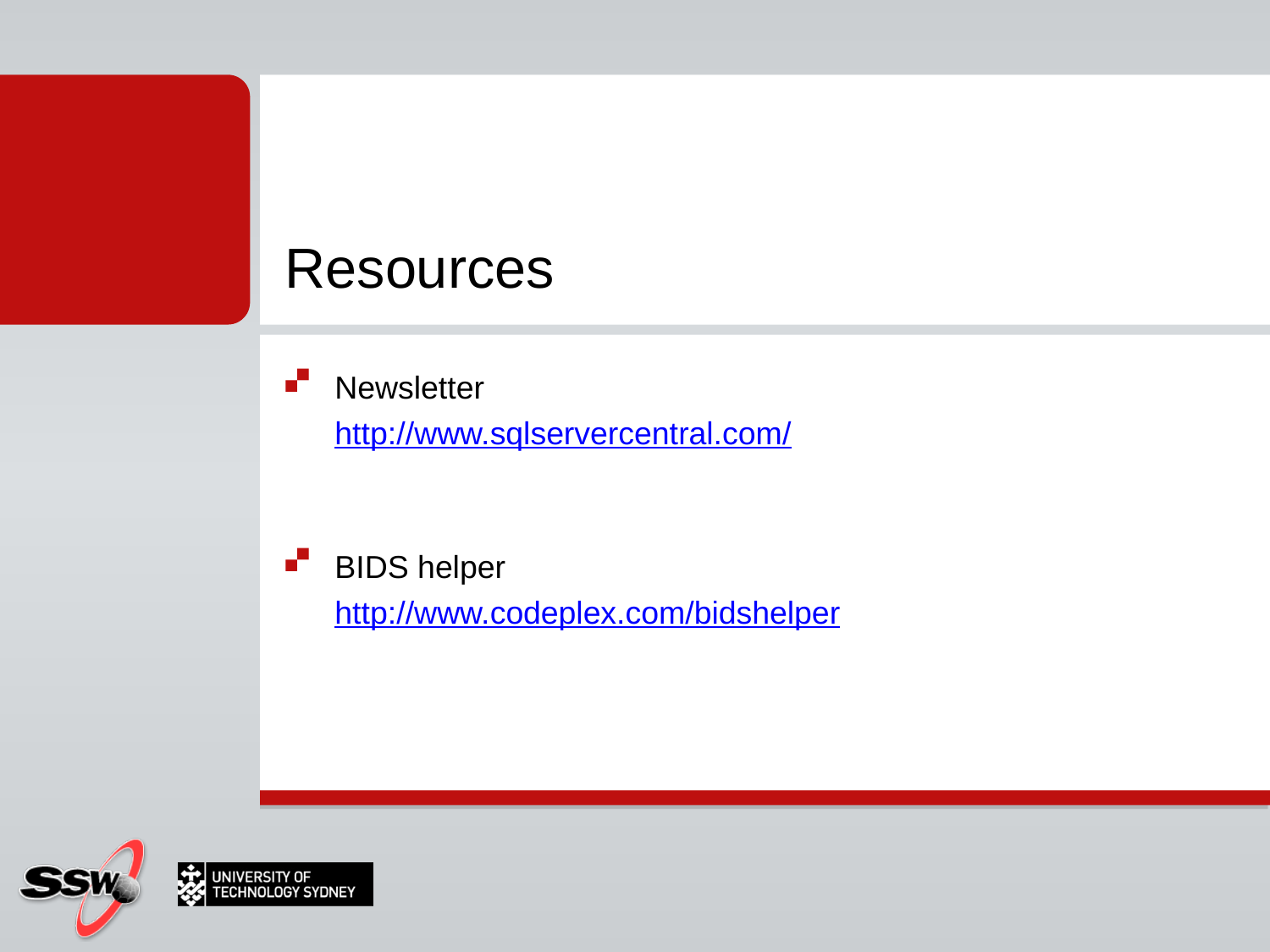

# Resources
Newsletter
http://www.sqlservercentral.com/

BIDS helper
http://www.codeplex.com/bidshelper